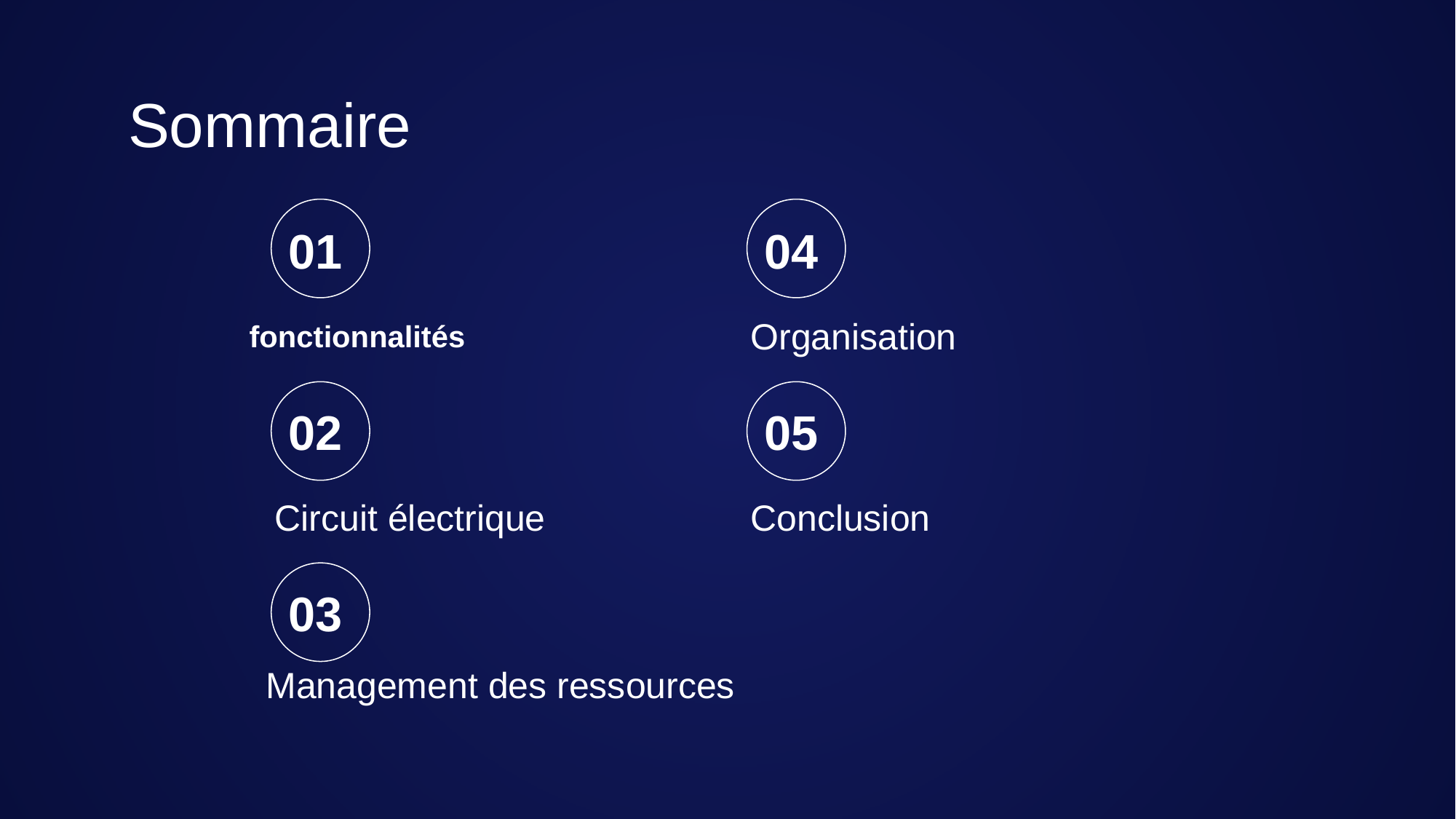

# Sommaire

01
04
 fonctionnalités
Organisation

02
05
Circuit électrique
Conclusion

03
Management des ressources